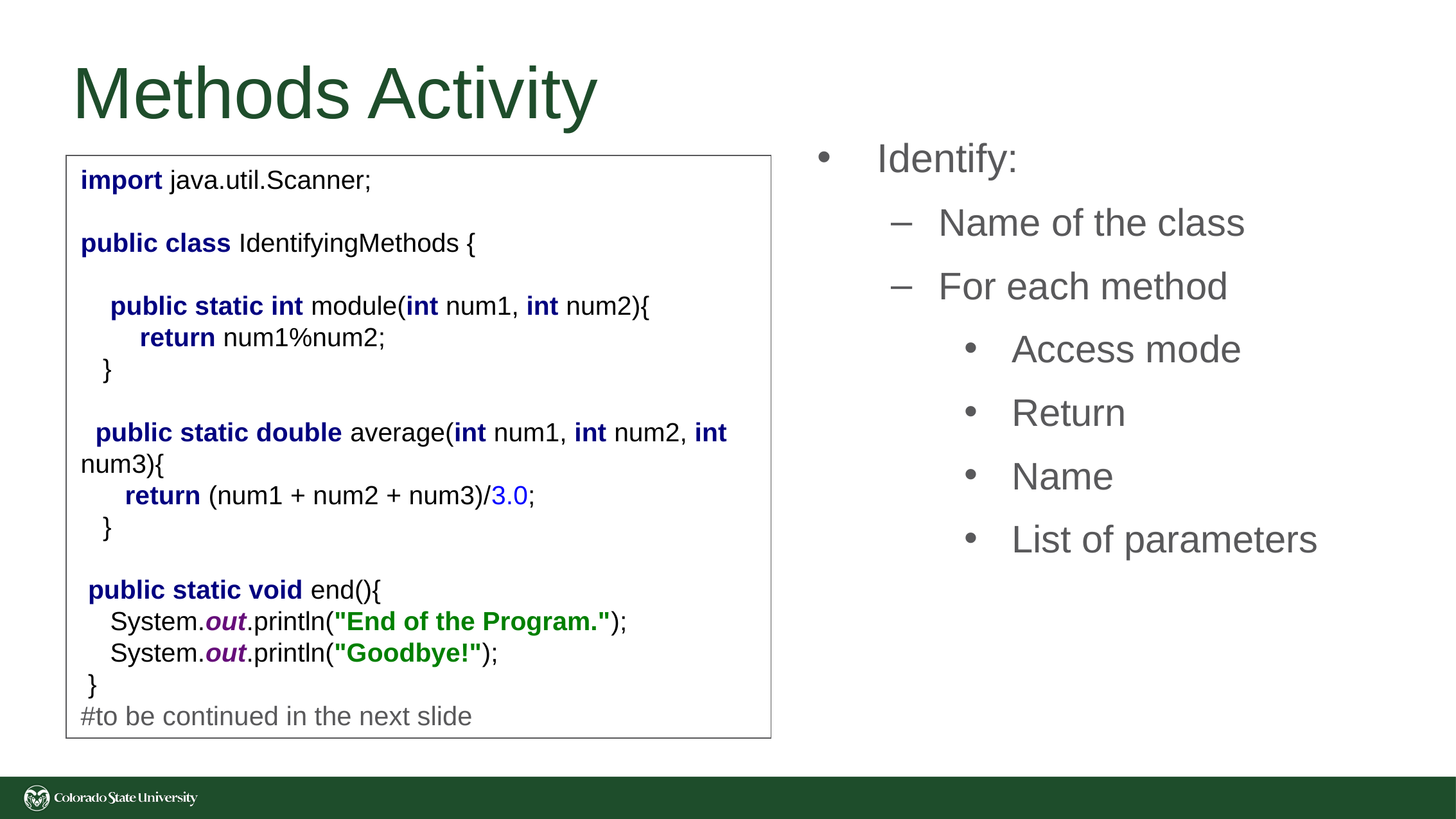

# Methods Activity
 Identify:
Name of the class
For each method
Access mode
Return
Name
List of parameters
import java.util.Scanner;
public class IdentifyingMethods {
    public static int module(int num1, int num2){
        return num1%num2;
   }
  public static double average(int num1, int num2, int num3){
      return (num1 + num2 + num3)/3.0;
   }
 public static void end(){
    System.out.println("End of the Program.");
    System.out.println("Goodbye!");
 }
#to be continued in the next slide